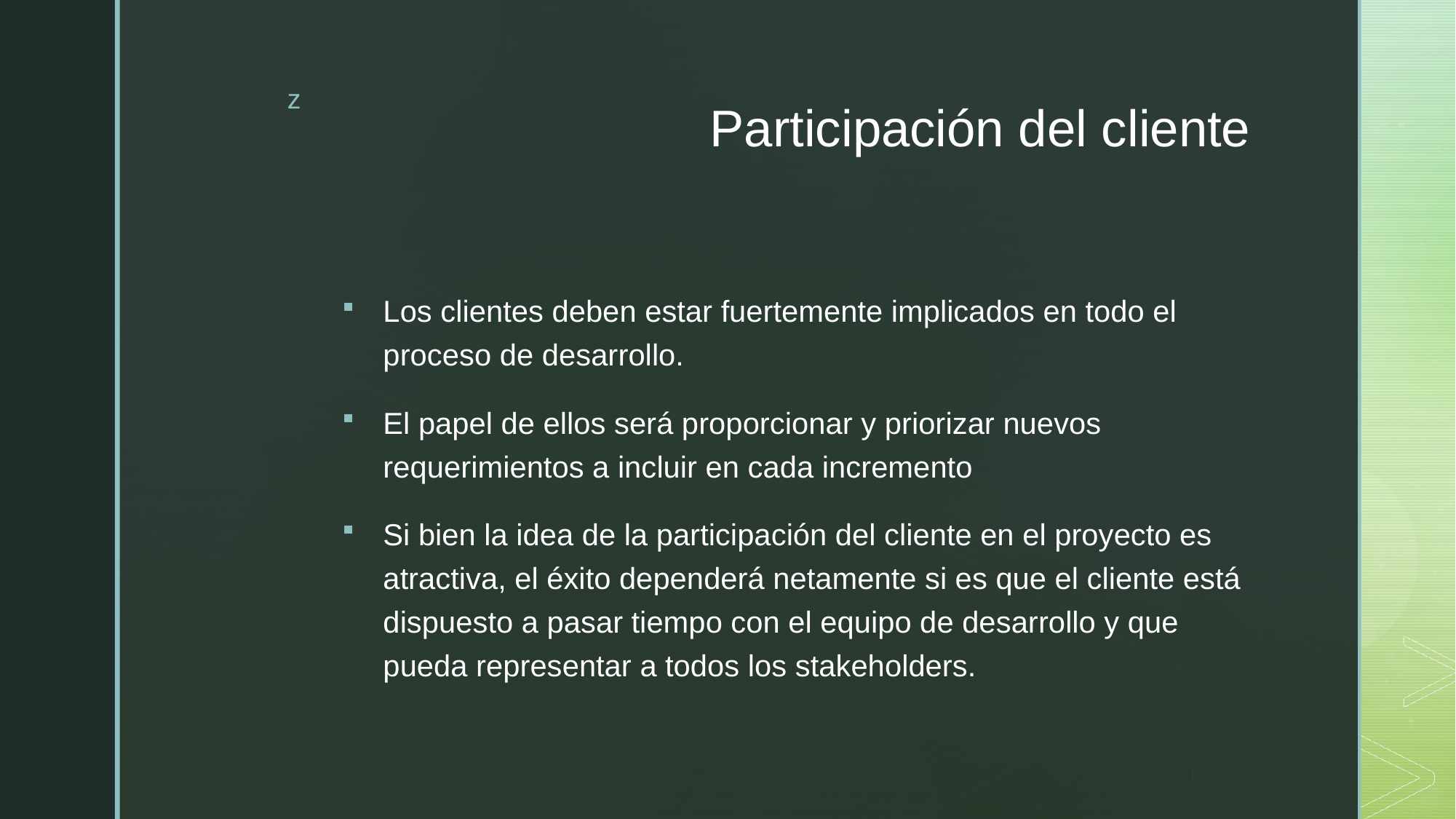

# Participación del cliente
Los clientes deben estar fuertemente implicados en todo el proceso de desarrollo.
El papel de ellos será proporcionar y priorizar nuevos requerimientos a incluir en cada incremento
Si bien la idea de la participación del cliente en el proyecto es atractiva, el éxito dependerá netamente si es que el cliente está dispuesto a pasar tiempo con el equipo de desarrollo y que pueda representar a todos los stakeholders.